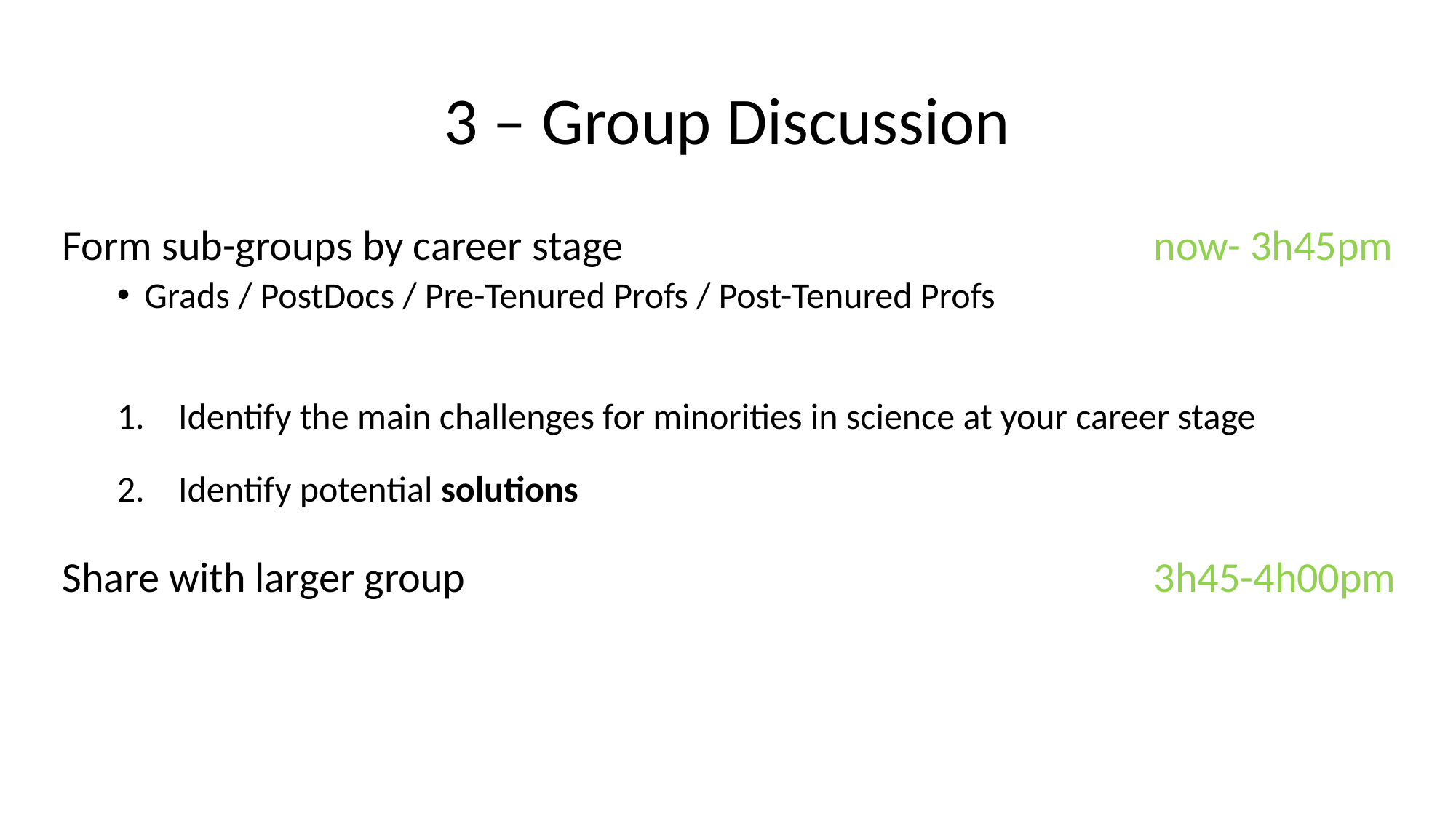

# 3 – Group Discussion
Form sub-groups by career stage					now- 3h45pm
Grads / PostDocs / Pre-Tenured Profs / Post-Tenured Profs

Identify the main challenges for minorities in science at your career stage
Identify potential solutions
Share with larger group							3h45-4h00pm